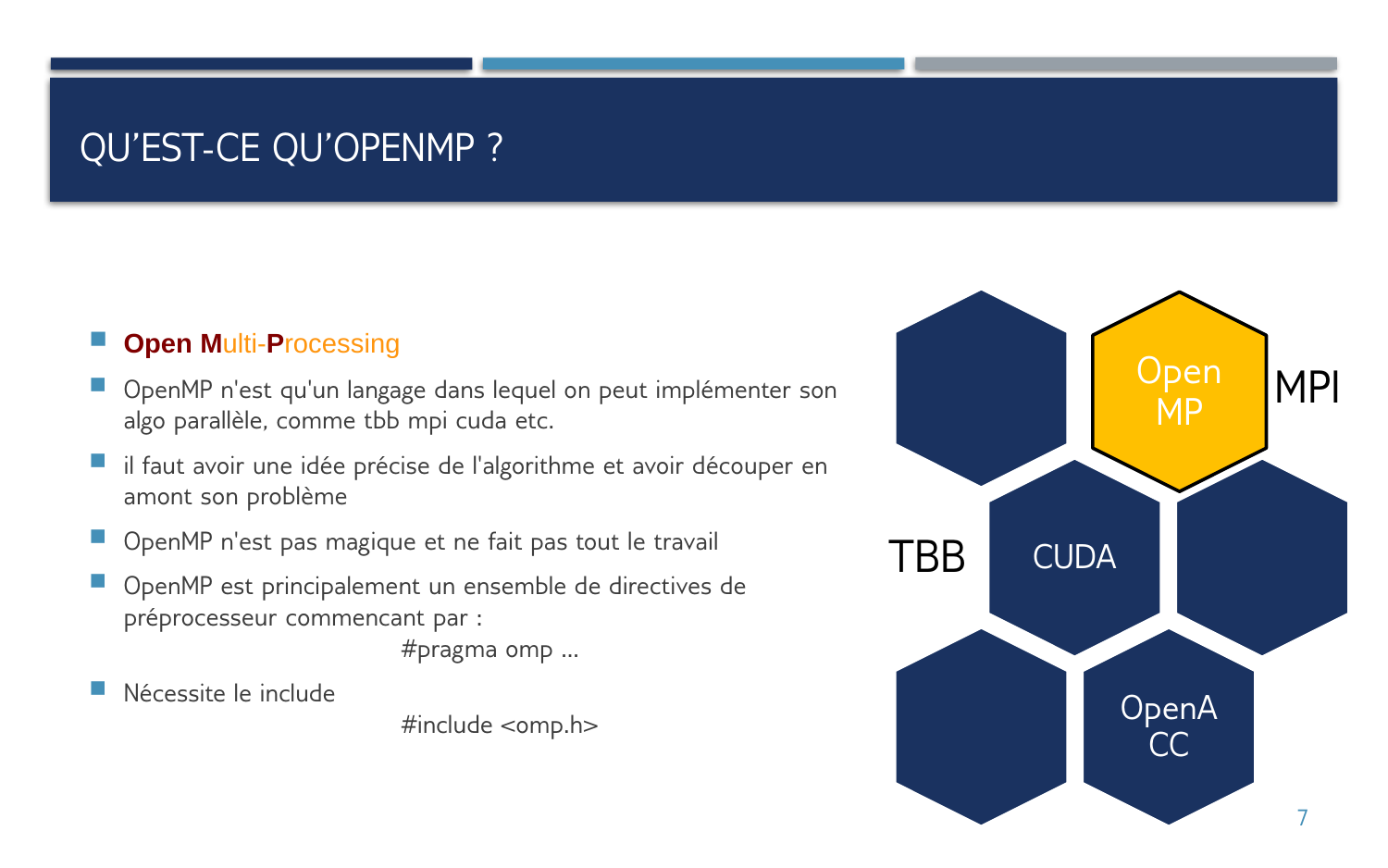

# Qu’est-ce qu’OPENMP ?
OpenMP
MPI

CUDA
TBB

OpenACC

Open Multi-Processing
OpenMP n'est qu'un langage dans lequel on peut implémenter son algo parallèle, comme tbb mpi cuda etc.
il faut avoir une idée précise de l'algorithme et avoir découper en amont son problème
OpenMP n'est pas magique et ne fait pas tout le travail
OpenMP est principalement un ensemble de directives de préprocesseur commencant par :
		#pragma omp ...
Nécessite le include
		#include <omp.h>
7